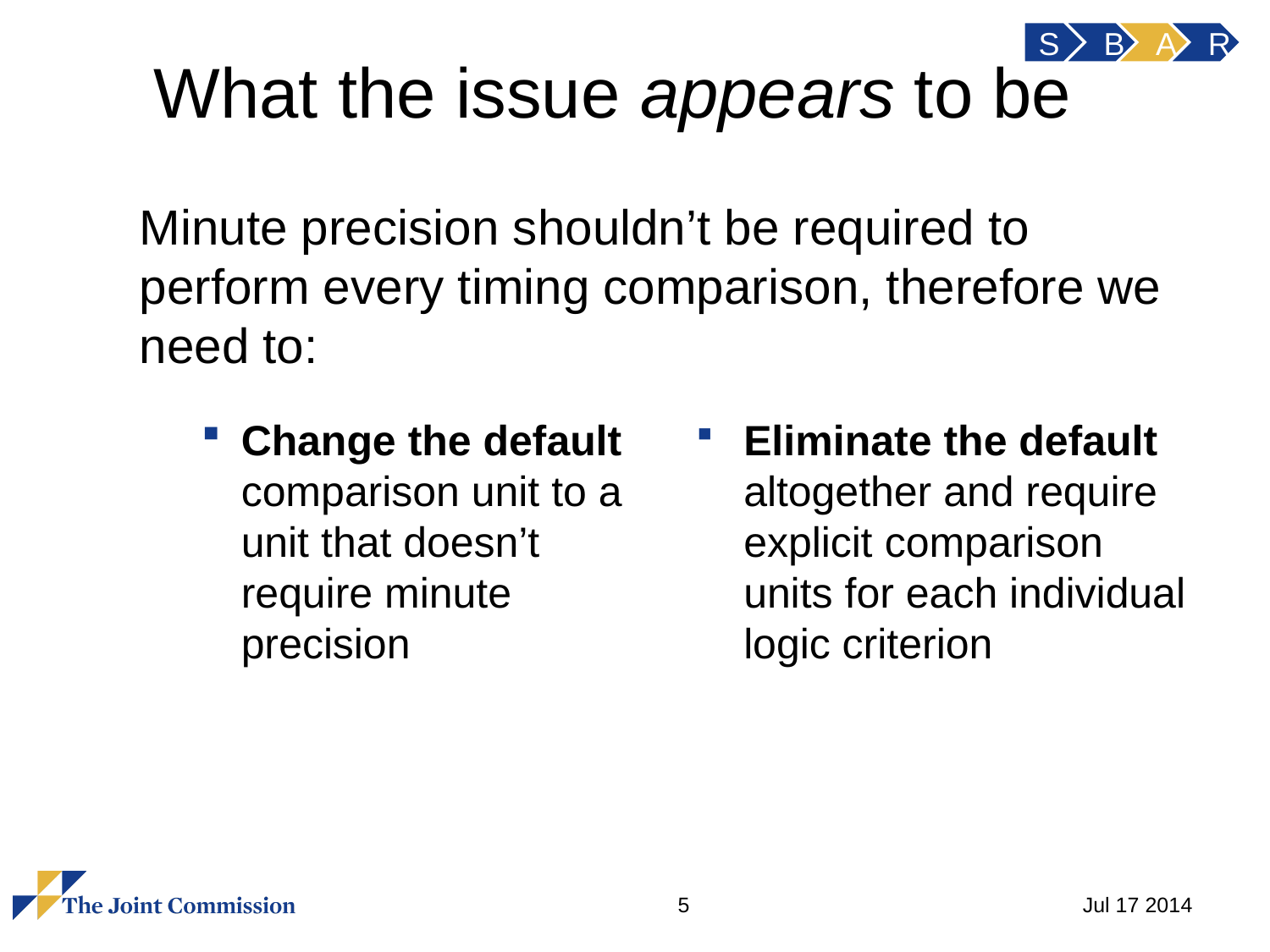

S
B
A
R
# What the issue appears to be
Minute precision shouldn’t be required to perform every timing comparison, therefore we need to:
Change the default comparison unit to a unit that doesn’t require minute precision

Eliminate the default altogether and require explicit comparison units for each individual logic criterion